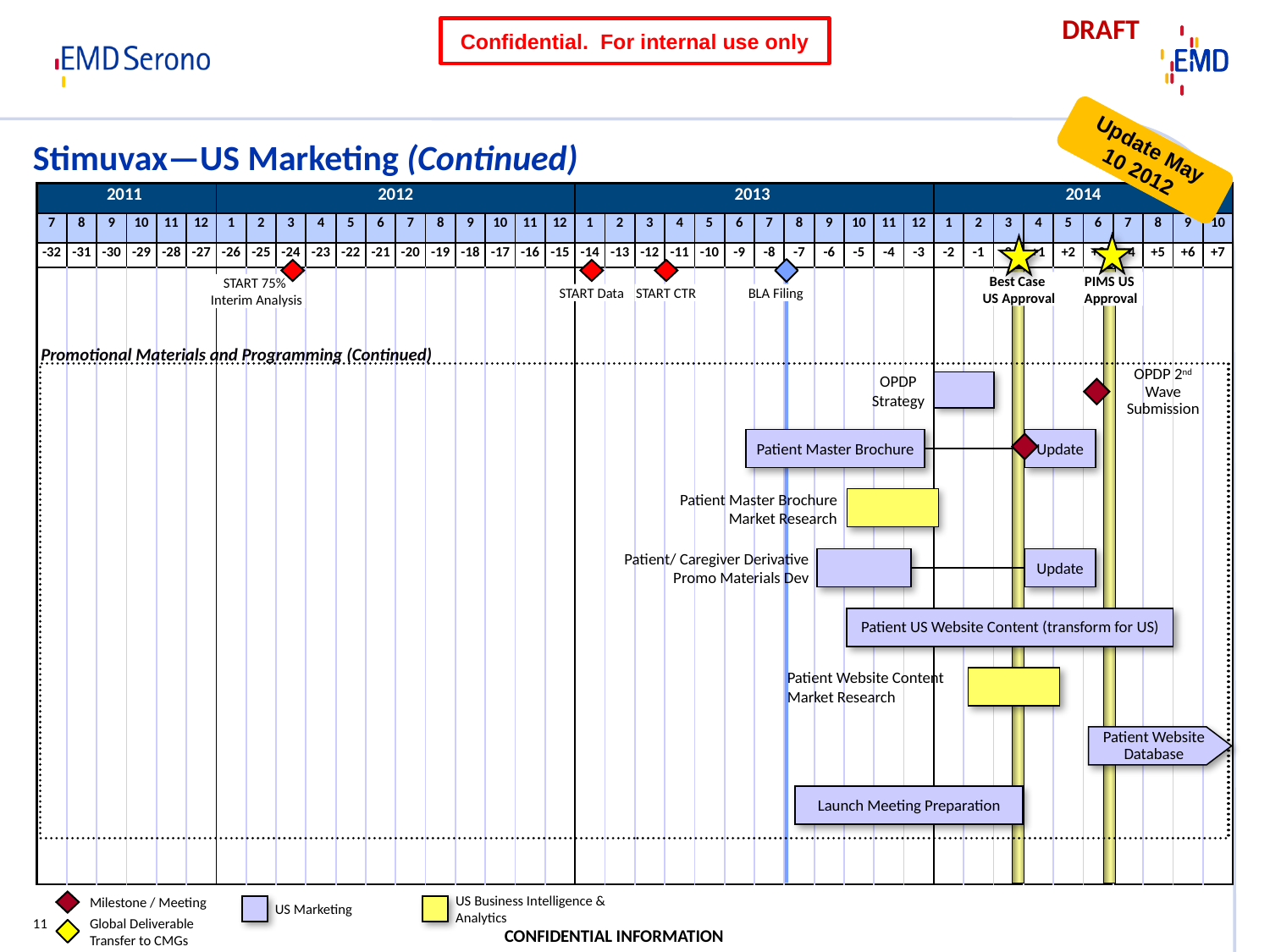

# Stimuvax—US Marketing (Continued)
Promotional Materials and Programming (Continued)

OPDP 2nd Wave Submission

OPDP Strategy

Patient Master Brochure
Update

Patient Master Brochure Market Research
Patient/ Caregiver Derivative Promo Materials Dev

Update
Patient US Website Content (transform for US)
Patient Website Content Market Research

Patient Website Database
Launch Meeting Preparation
Milestone / Meeting

Global Deliverable Transfer to CMGs

US Marketing
US Business Intelligence & Analytics

11